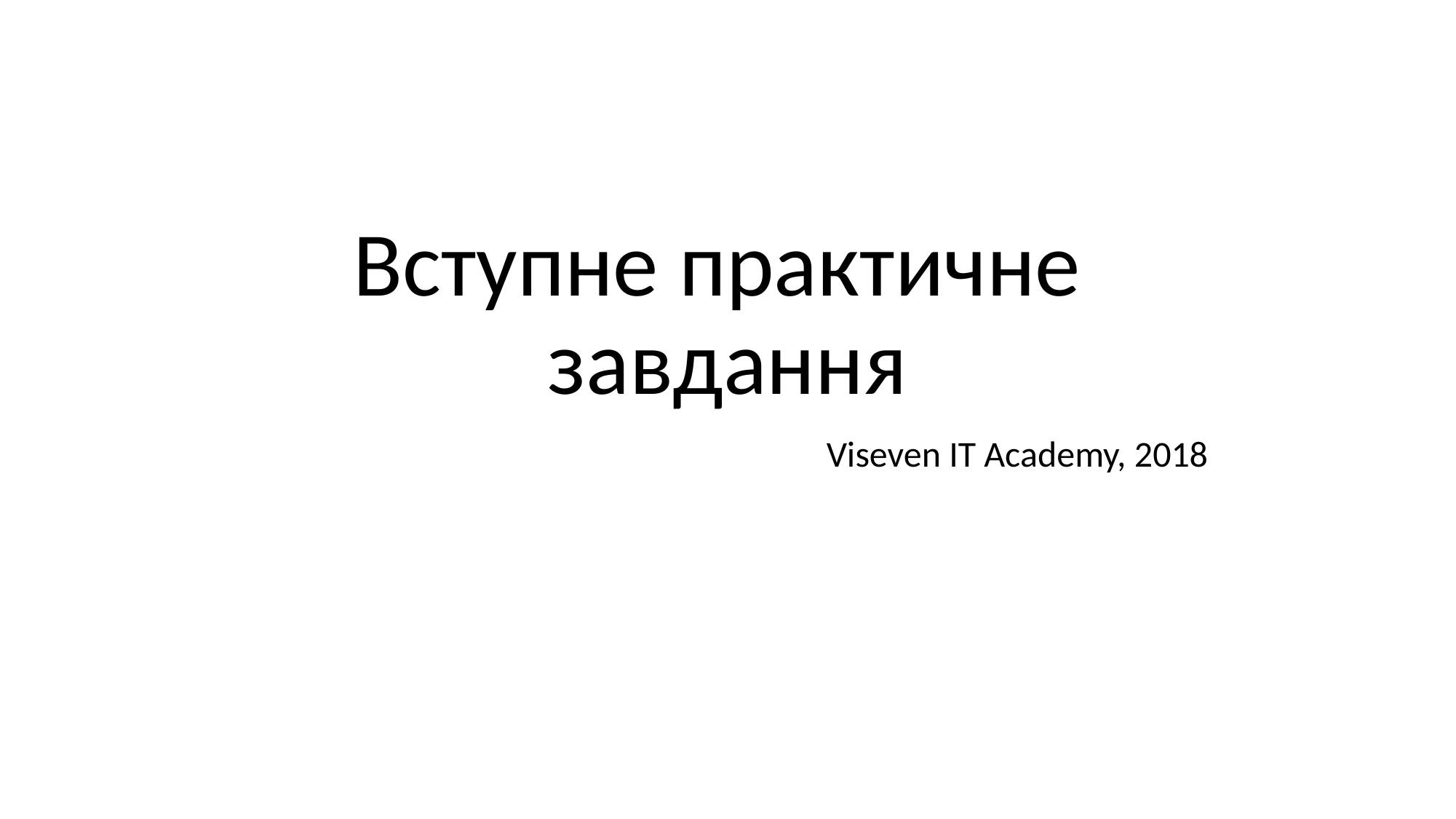

# Вступне практичне  завдання
Viseven IT Academy, 2018